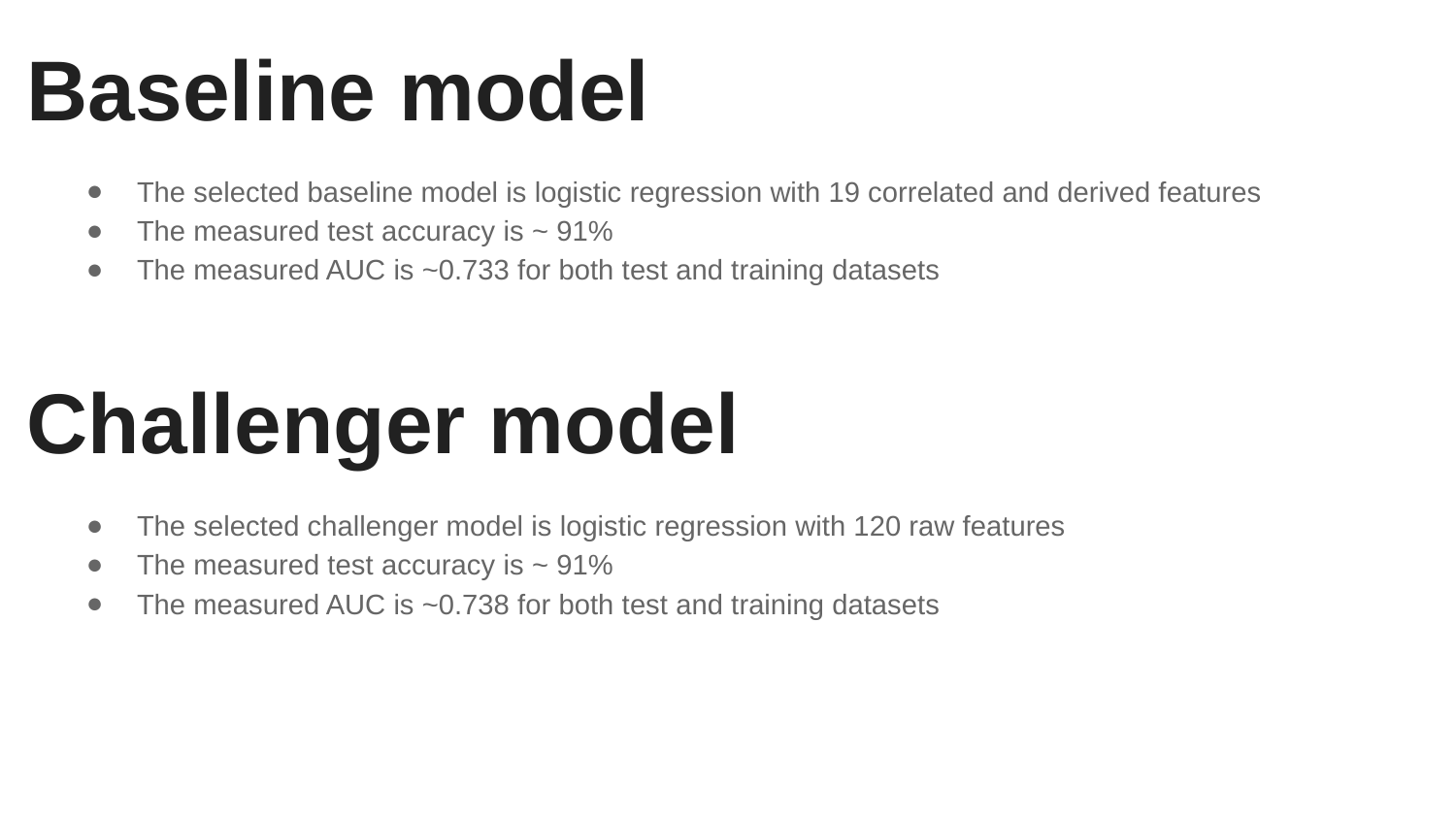

#
Baseline model
The selected baseline model is logistic regression with 19 correlated and derived features
The measured test accuracy is ~ 91%
The measured AUC is ~0.733 for both test and training datasets

Challenger model
The selected challenger model is logistic regression with 120 raw features
The measured test accuracy is ~ 91%
The measured AUC is ~0.738 for both test and training datasets